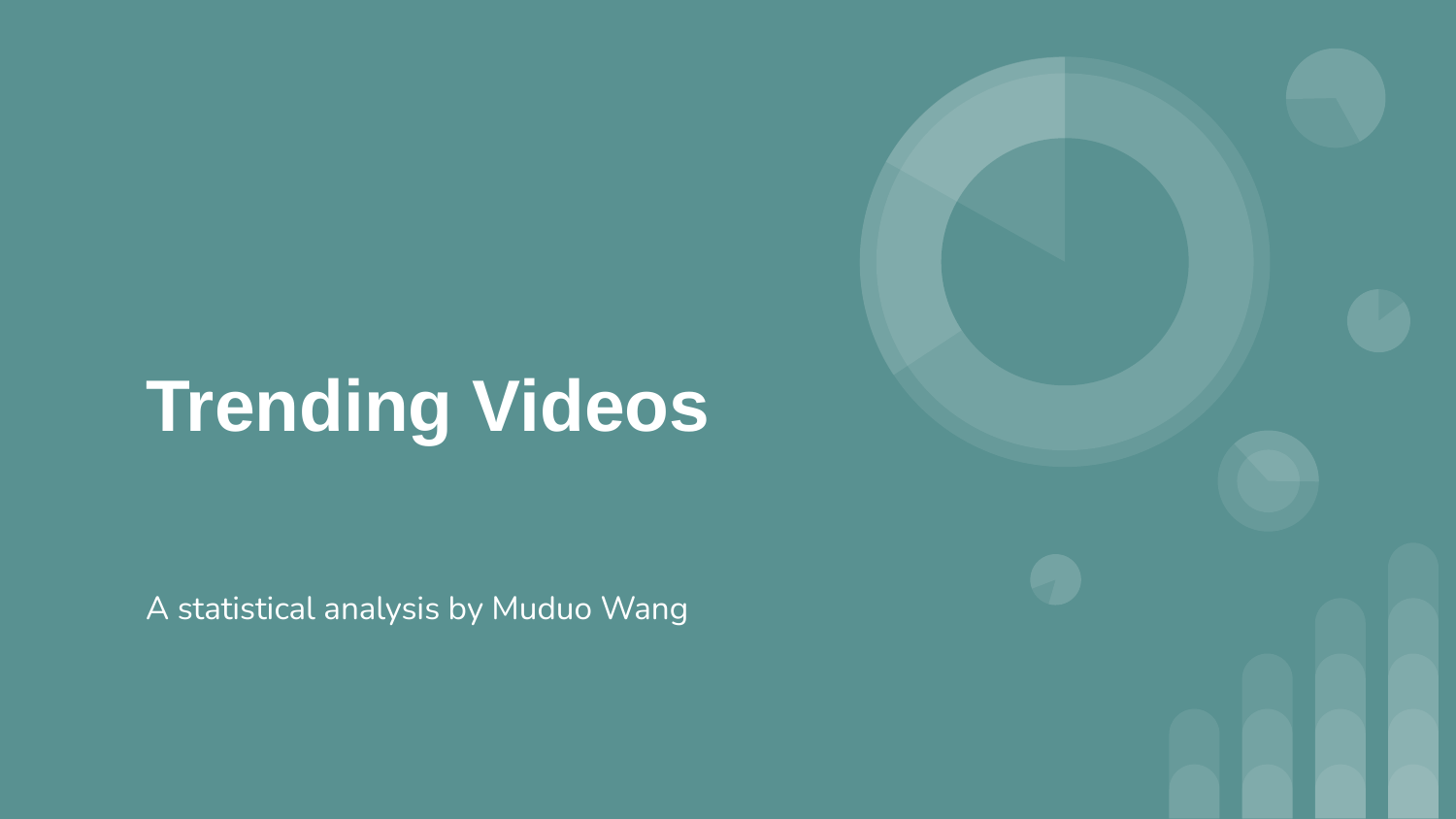

# Trending Videos
A statistical analysis by Muduo Wang